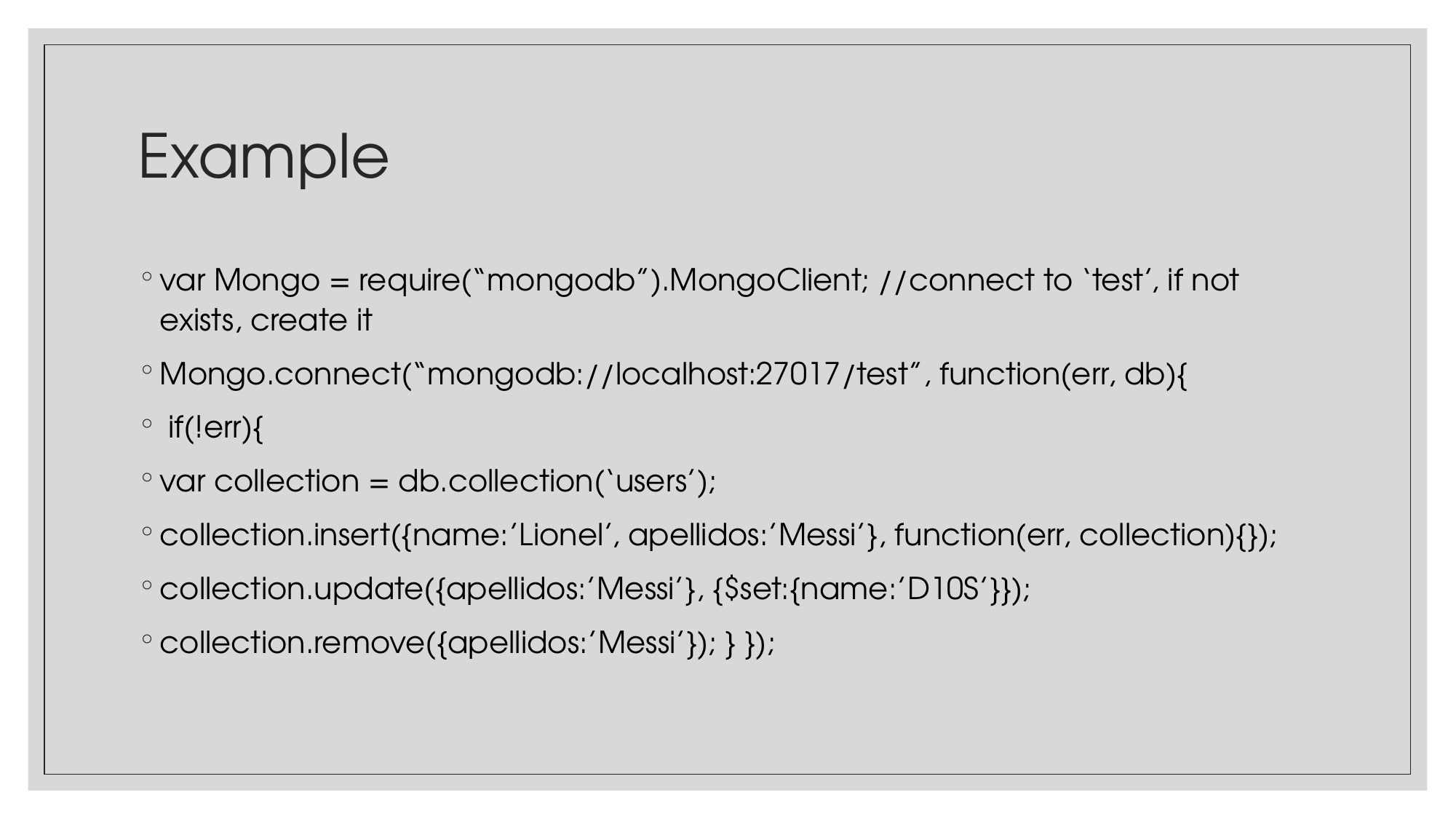

# Example
var Mongo = require(“mongodb”).MongoClient; //connect to ‘test’, if not exists, create it
Mongo.connect(“mongodb://localhost:27017/test”, function(err, db){
 if(!err){
var collection = db.collection(‘users’);
collection.insert({name:’Lionel’, apellidos:’Messi’}, function(err, collection){});
collection.update({apellidos:’Messi’}, {$set:{name:’D10S’}});
collection.remove({apellidos:’Messi’}); } });